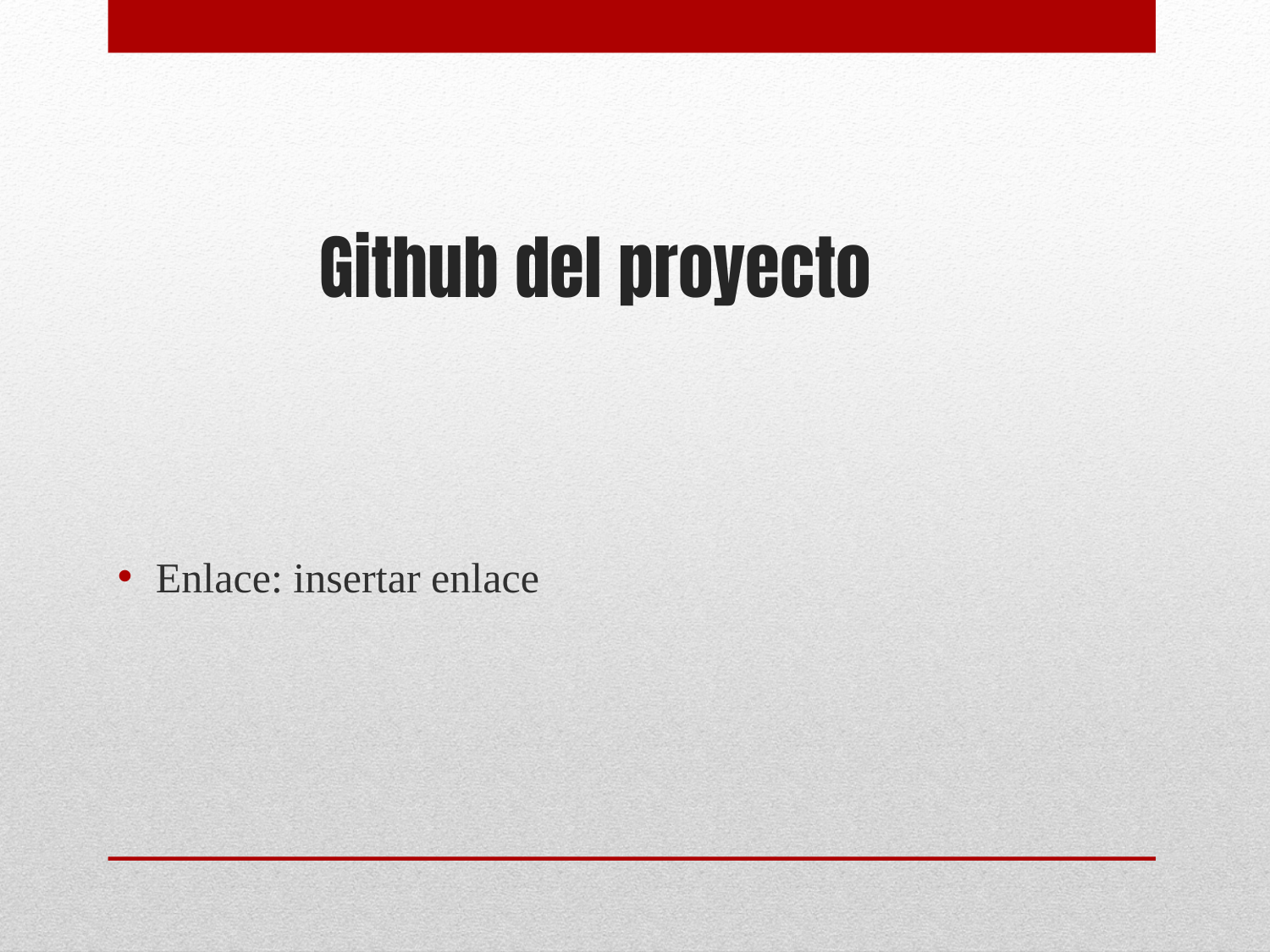

# Github del proyecto
Enlace: insertar enlace